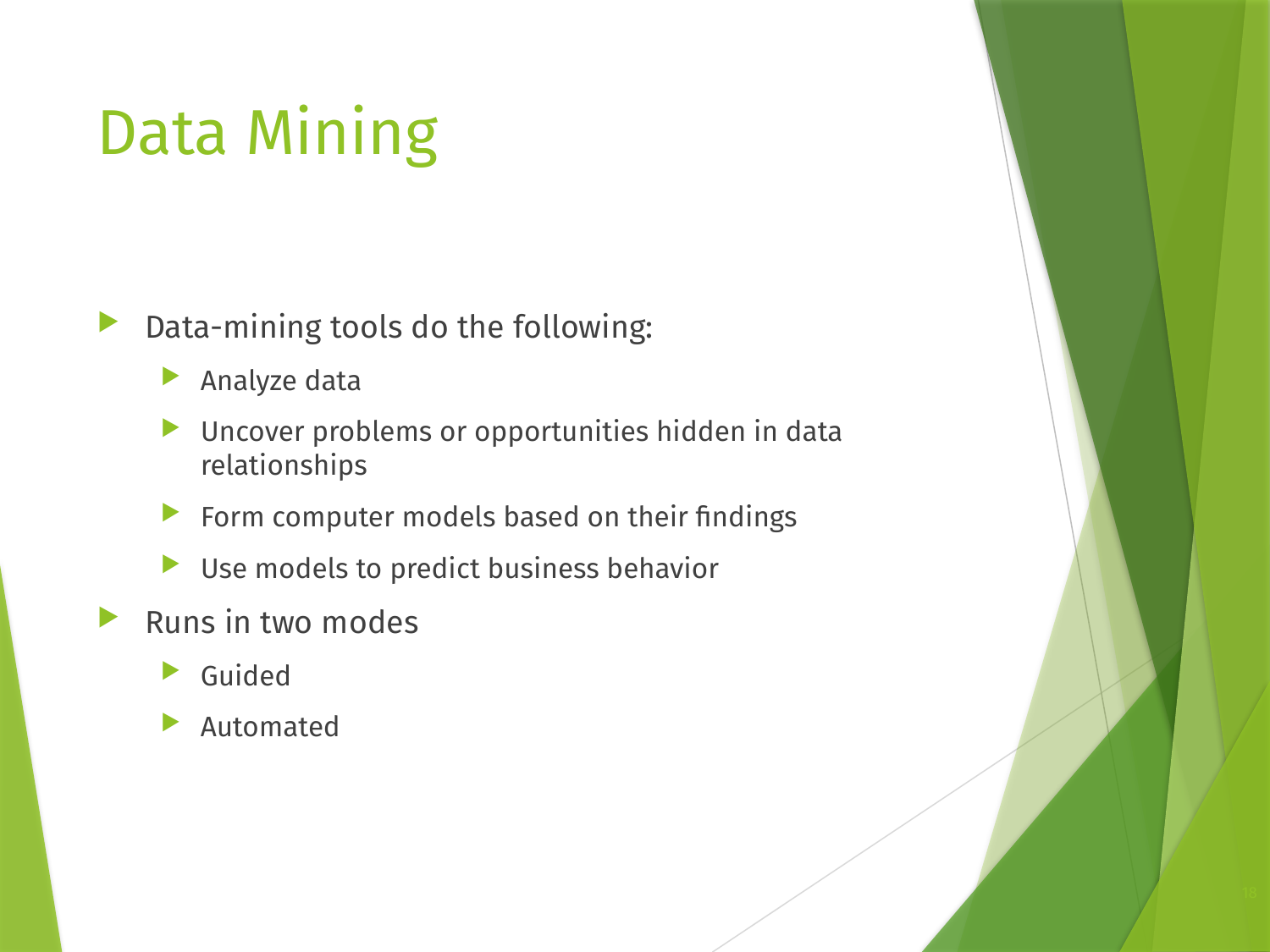

# Data Mining
Data-mining tools do the following:
Analyze data
Uncover problems or opportunities hidden in data relationships
Form computer models based on their findings
Use models to predict business behavior
Runs in two modes
Guided
Automated

18